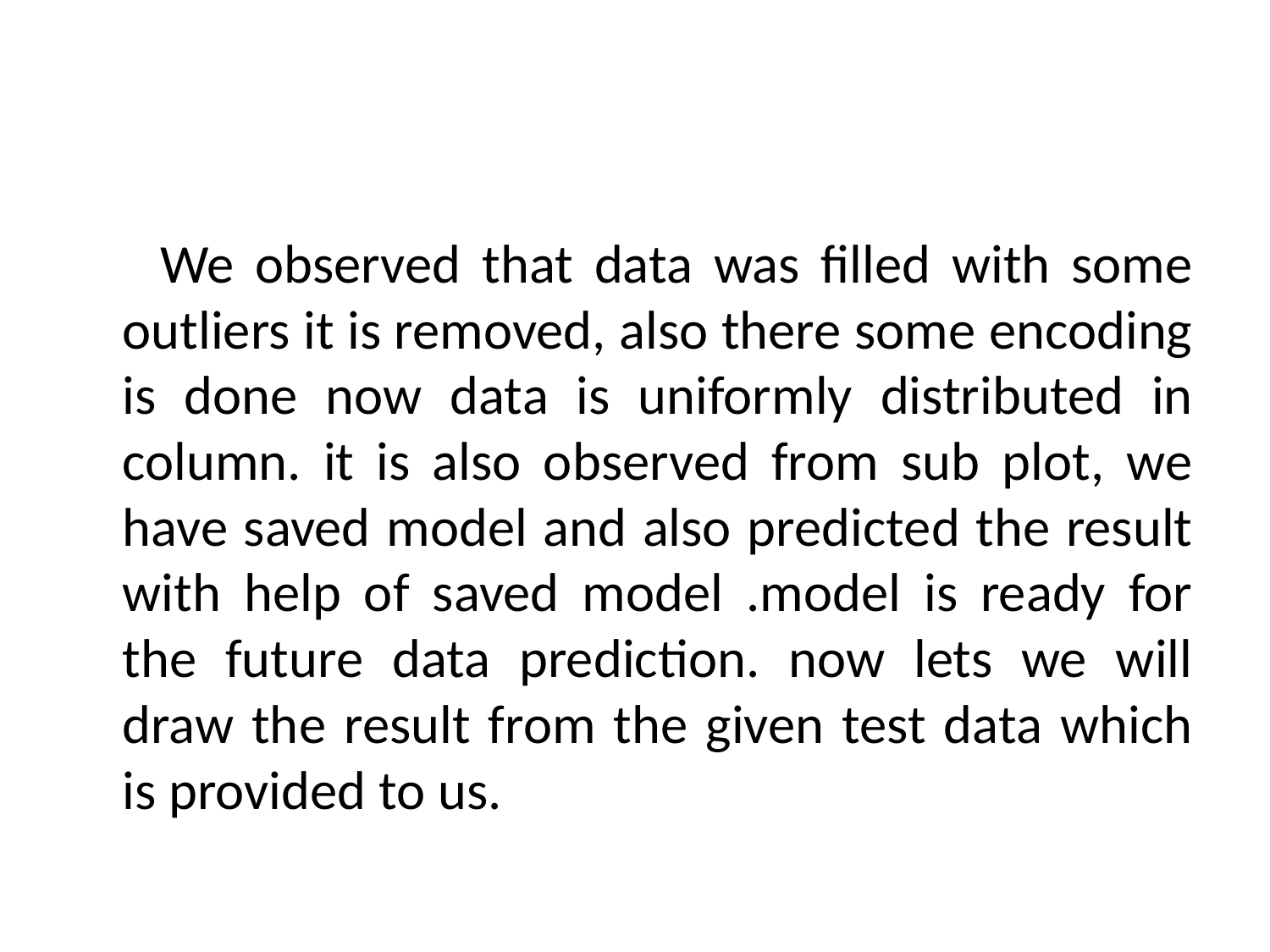

We observed that data was filled with some outliers it is removed, also there some encoding is done now data is uniformly distributed in column. it is also observed from sub plot, we have saved model and also predicted the result with help of saved model .model is ready for the future data prediction. now lets we will draw the result from the given test data which is provided to us.